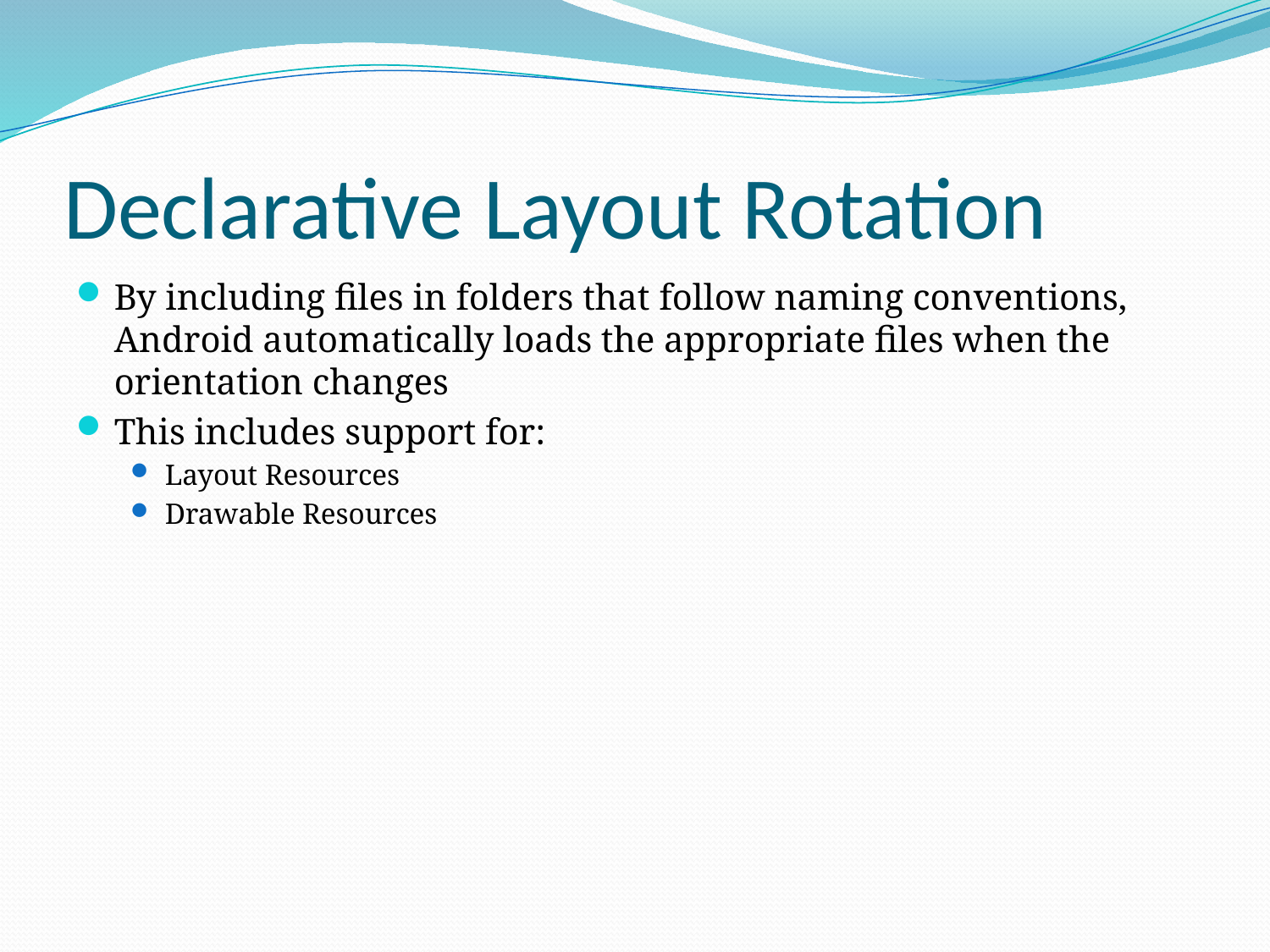

# Declarative Layout Rotation
By including files in folders that follow naming conventions, Android automatically loads the appropriate files when the orientation changes
This includes support for:
Layout Resources
Drawable Resources